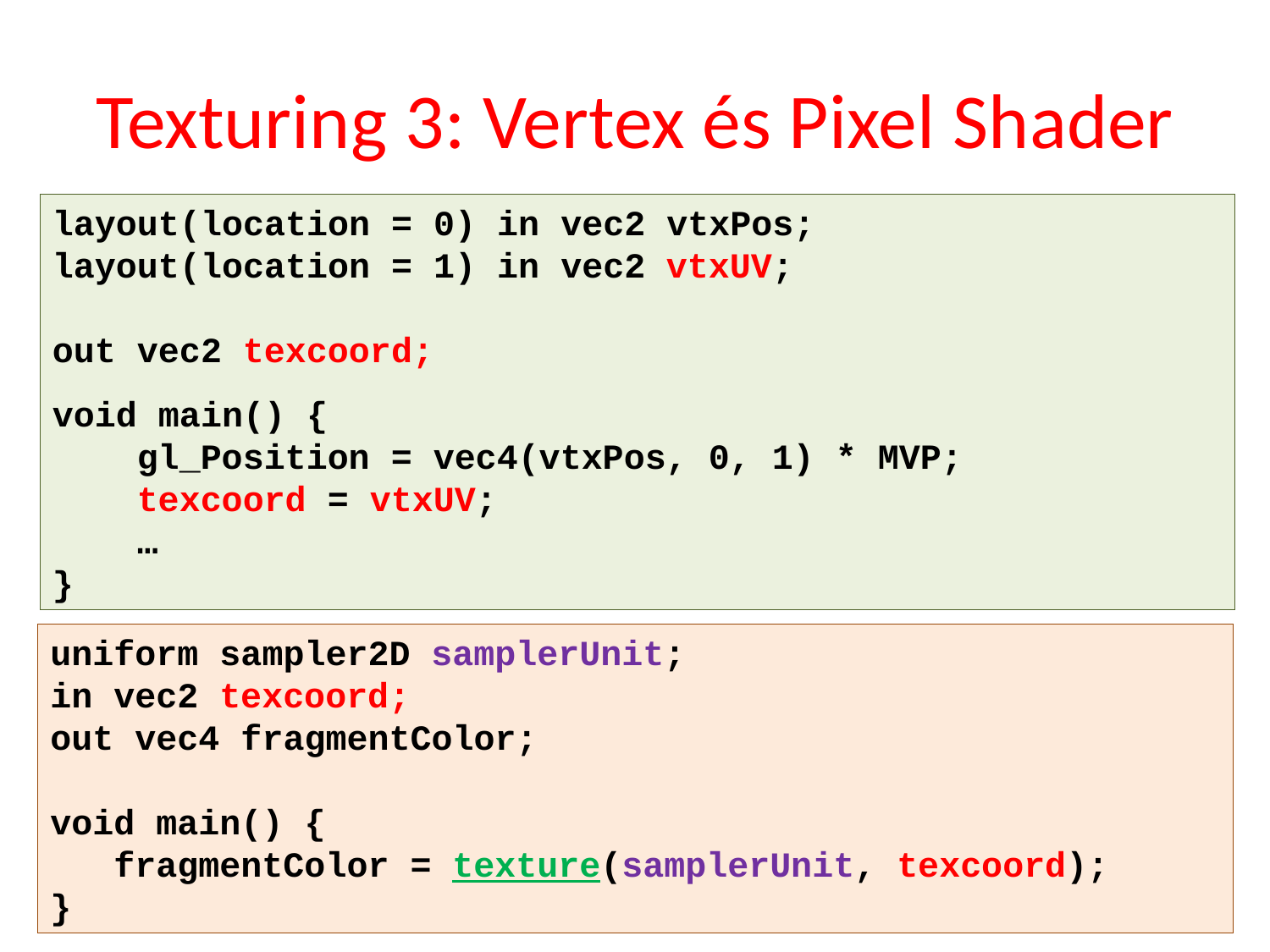

# Texturing 3: Vertex és Pixel Shader
layout(location = 0) in vec2 vtxPos;
layout(location = 1) in vec2 vtxUV;

out vec2 texcoord;

void main() {
    gl_Position = vec4(vtxPos, 0, 1) * MVP;
    texcoord = vtxUV;
    …
}
uniform sampler2D samplerUnit;
in vec2 texcoord;
out vec4 fragmentColor;

void main() {
   fragmentColor = texture(samplerUnit, texcoord);
}